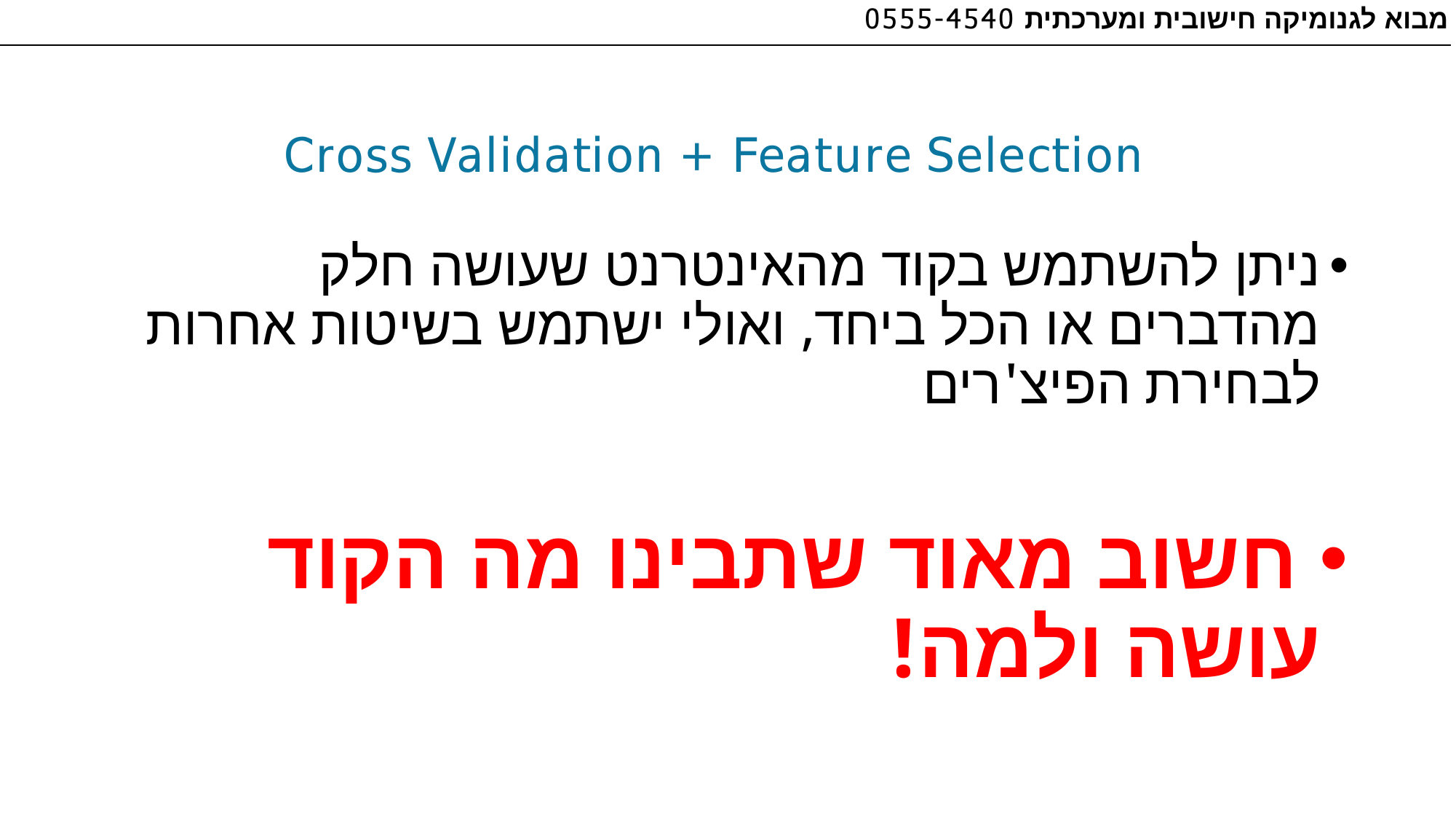

מבוא לגנומיקה חישובית ומערכתית 0555-4540

Cross Validation + Feature Selection
ניתן להשתמש בקוד מהאינטרנט שעושה חלק מהדברים או הכל ביחד, ואולי ישתמש בשיטות אחרות לבחירת הפיצ'רים

 חשוב מאוד שתבינו מה הקוד עושה ולמה!

47